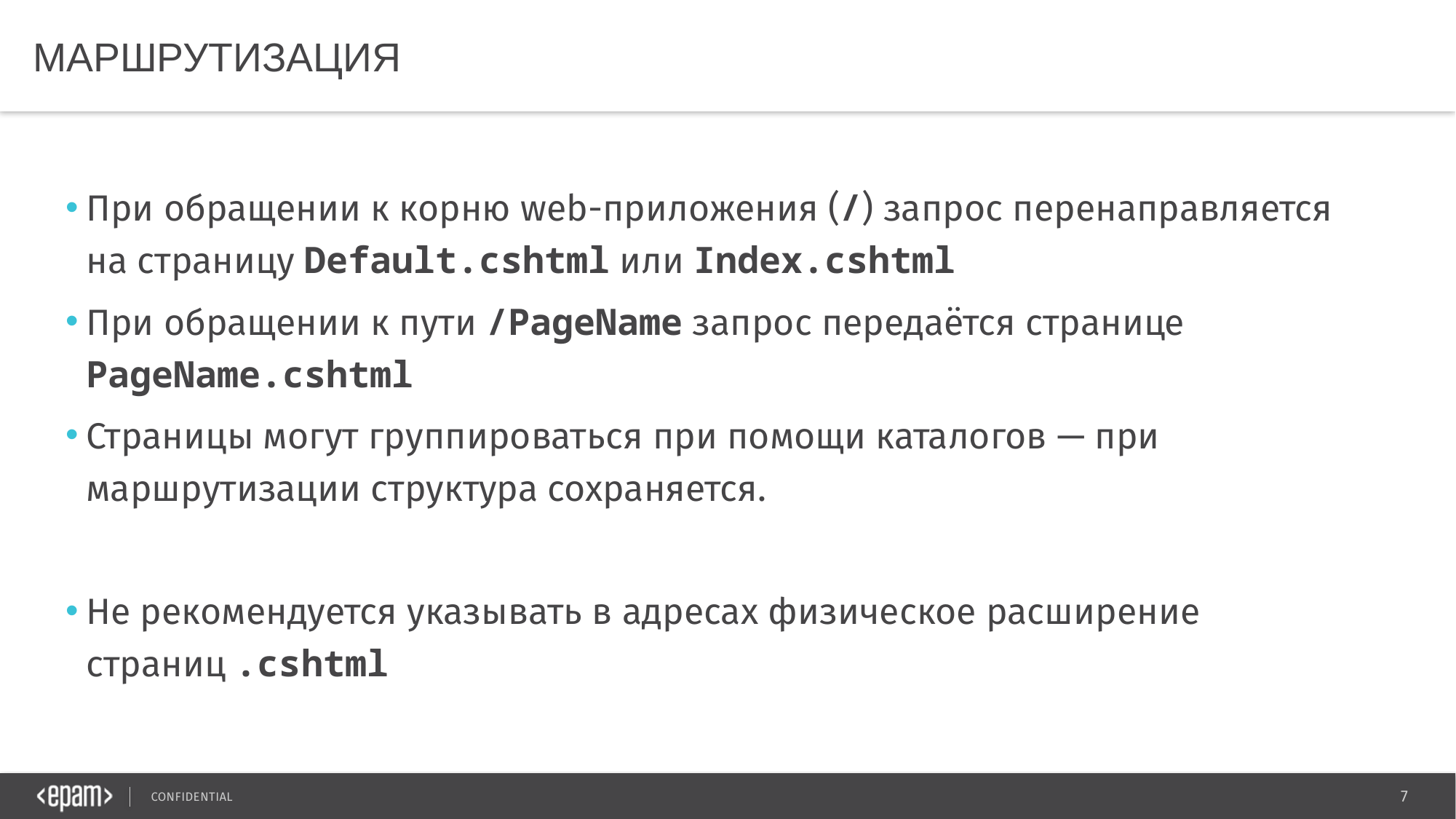

# Маршрутизация
При обращении к корню web-приложения (/) запрос перенаправляется на страницу Default.cshtml или Index.cshtml
При обращении к пути /PageName запрос передаётся странице PageName.cshtml
Страницы могут группироваться при помощи каталогов — при маршрутизации структура сохраняется.

Не рекомендуется указывать в адресах физическое расширение страниц .cshtml